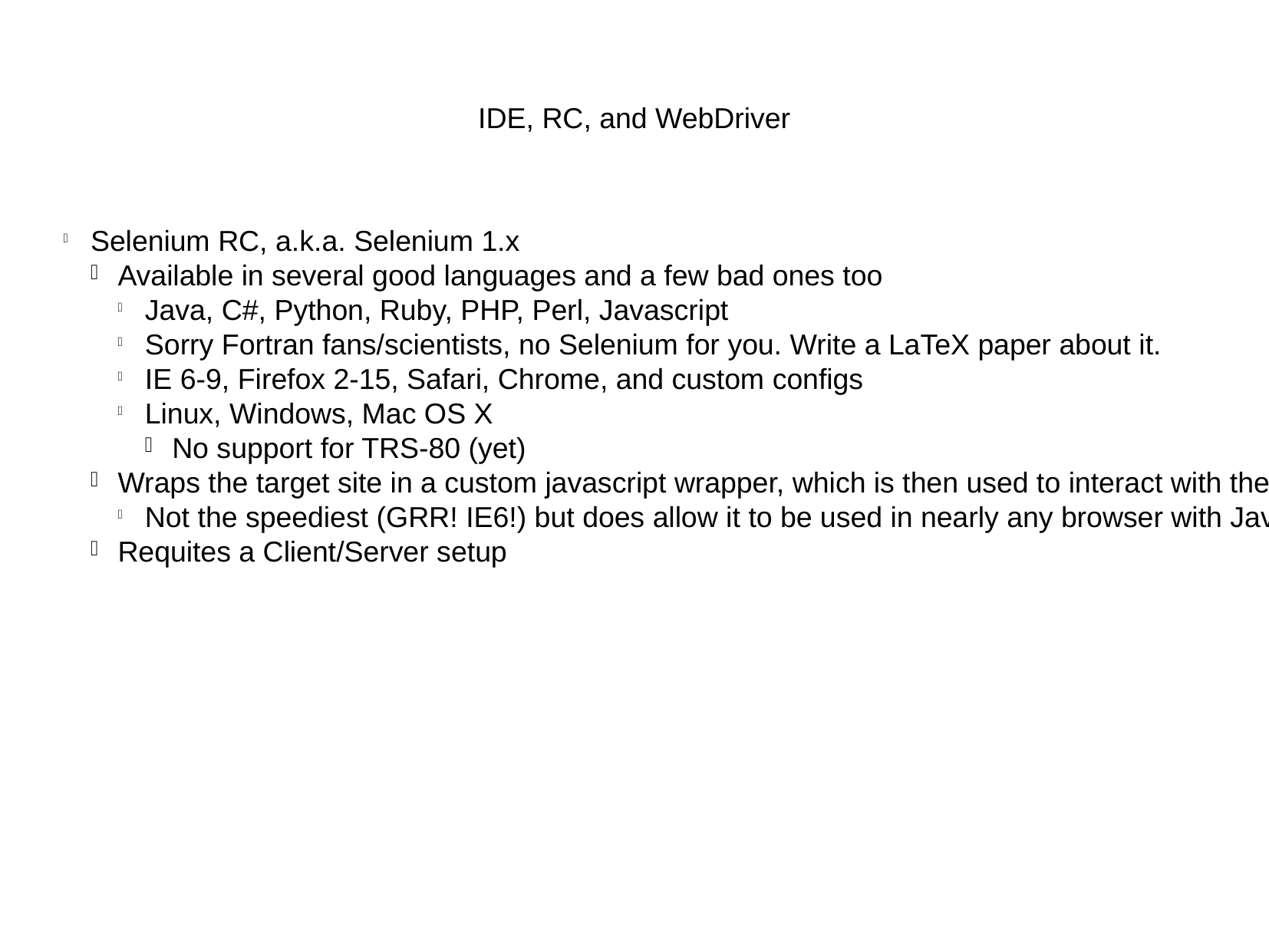

IDE, RC, and WebDriver
Selenium RC, a.k.a. Selenium 1.x
Available in several good languages and a few bad ones too
Java, C#, Python, Ruby, PHP, Perl, Javascript
Sorry Fortran fans/scientists, no Selenium for you. Write a LaTeX paper about it.
IE 6-9, Firefox 2-15, Safari, Chrome, and custom configs
Linux, Windows, Mac OS X
No support for TRS-80 (yet)
Wraps the target site in a custom javascript wrapper, which is then used to interact with the site
Not the speediest (GRR! IE6!) but does allow it to be used in nearly any browser with Javascript capabilities
Requites a Client/Server setup